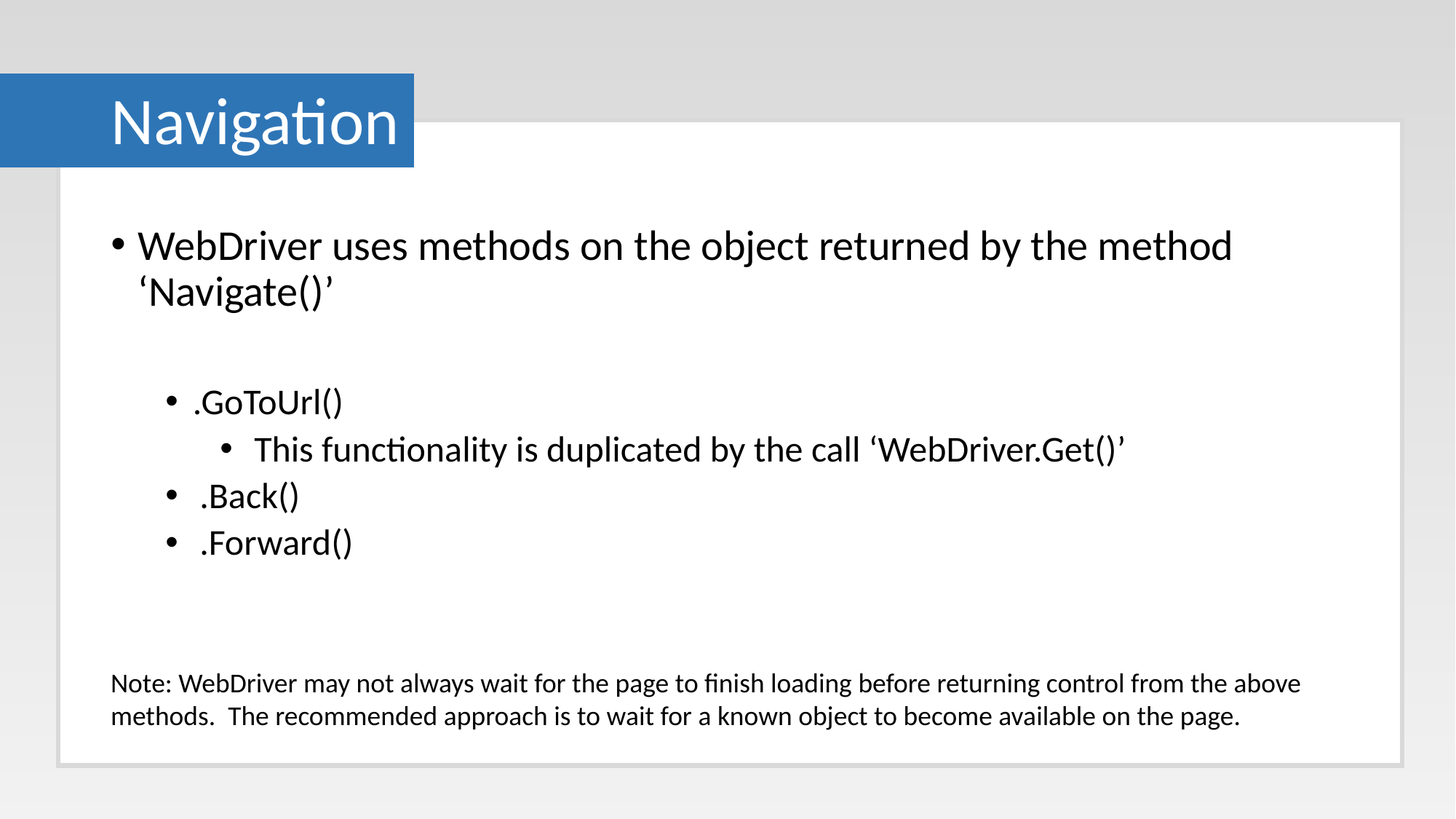

# Navigation

WebDriver uses methods on the object returned by the method ‘Navigate()’

.GoToUrl()
This functionality is duplicated by the call ‘WebDriver.Get()’
.Back()
.Forward()

Note: WebDriver may not always wait for the page to finish loading before returning control from the above methods.  The recommended approach is to wait for a known object to become available on the page.